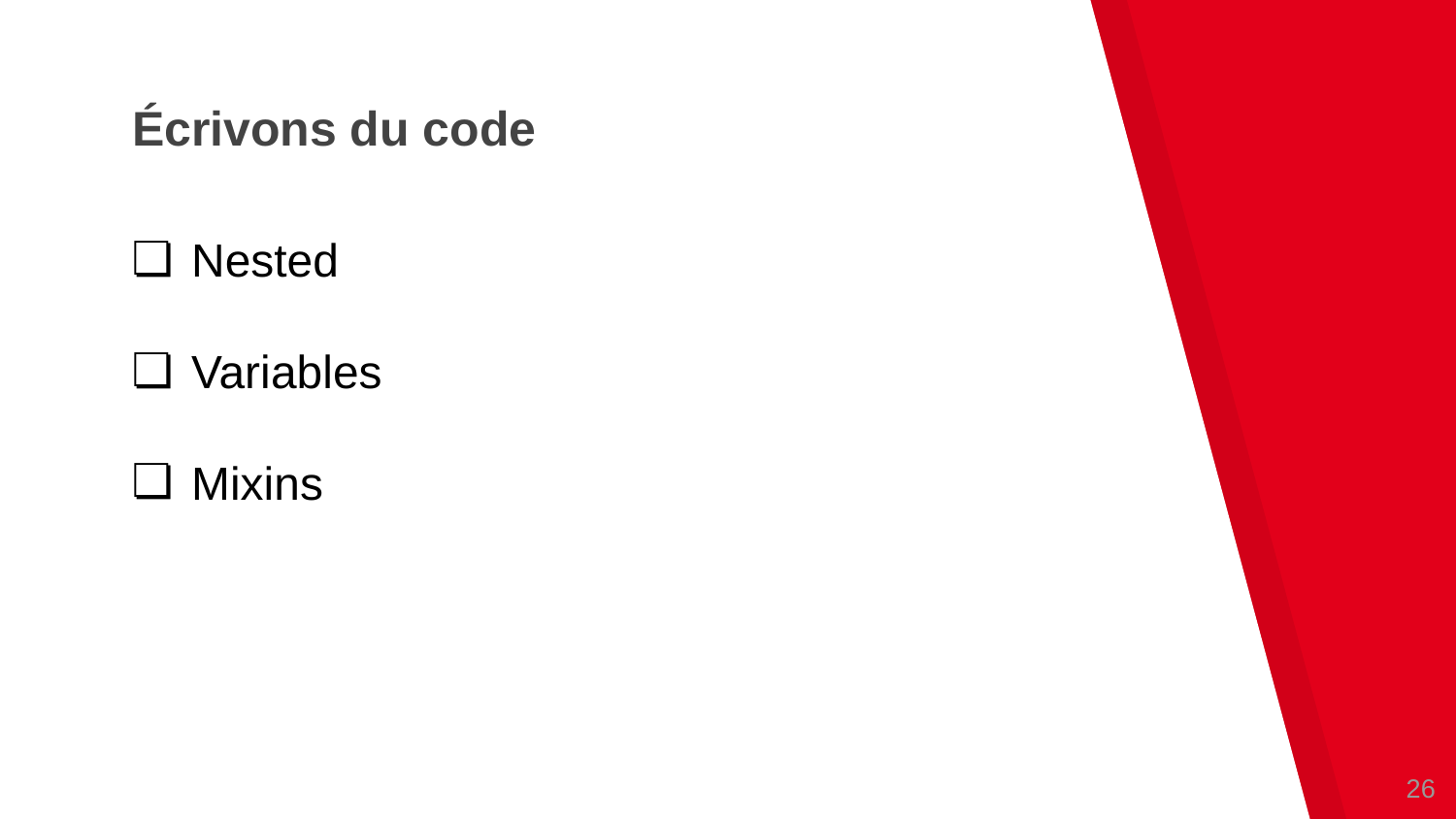

# Écrivons du code
Nested
Variables
Mixins

26